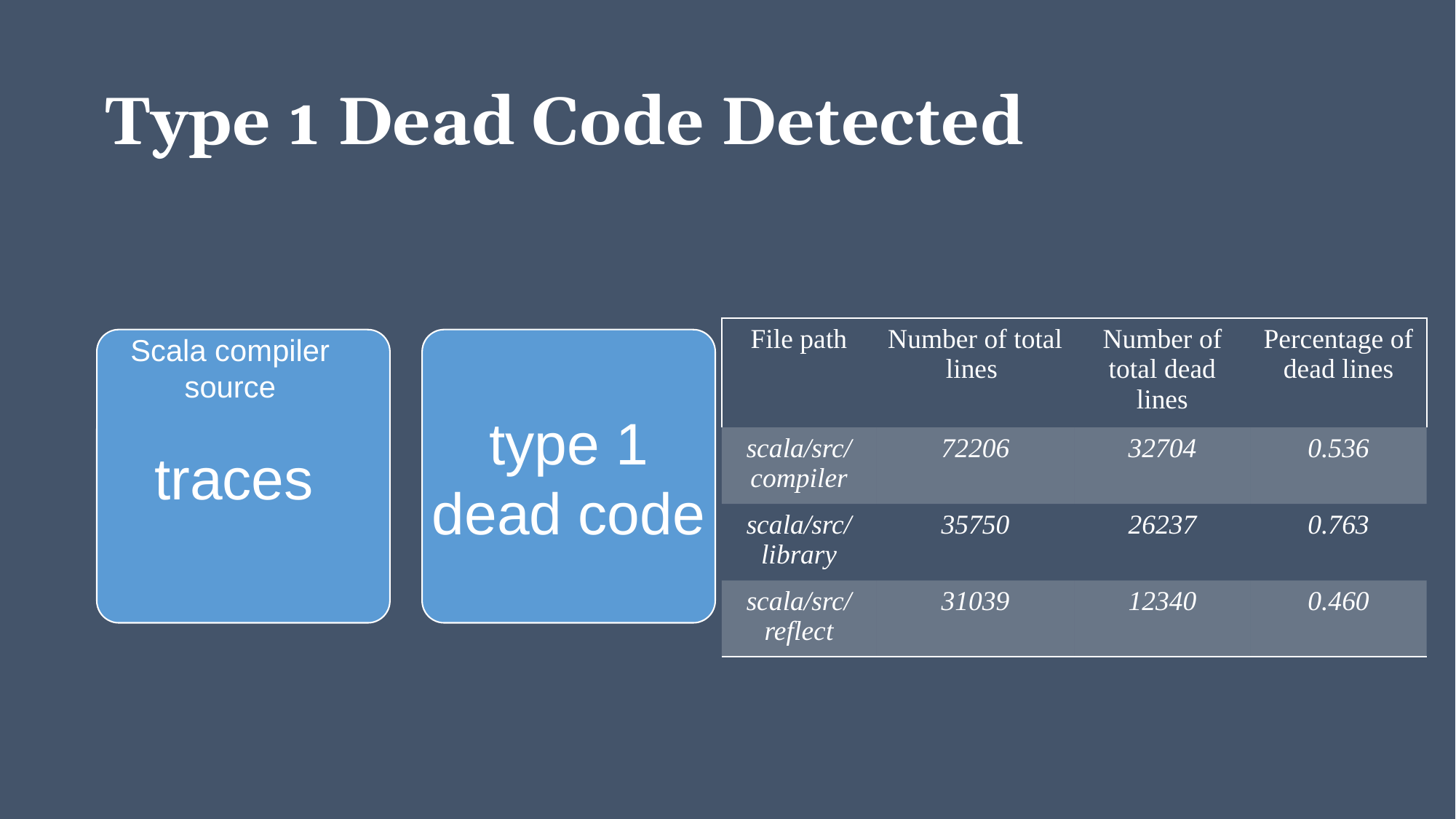

# Type 1 Dead Code Detected
| File path | Number of total lines | Number of total dead lines | Percentage of dead lines |
| --- | --- | --- | --- |
| scala/src/compiler | 72206 | 32704 | 0.536 |
| scala/src/library | 35750 | 26237 | 0.763 |
| scala/src/reflect | 31039 | 12340 | 0.460 |
Scala compiler source

traces

type 1 dead code